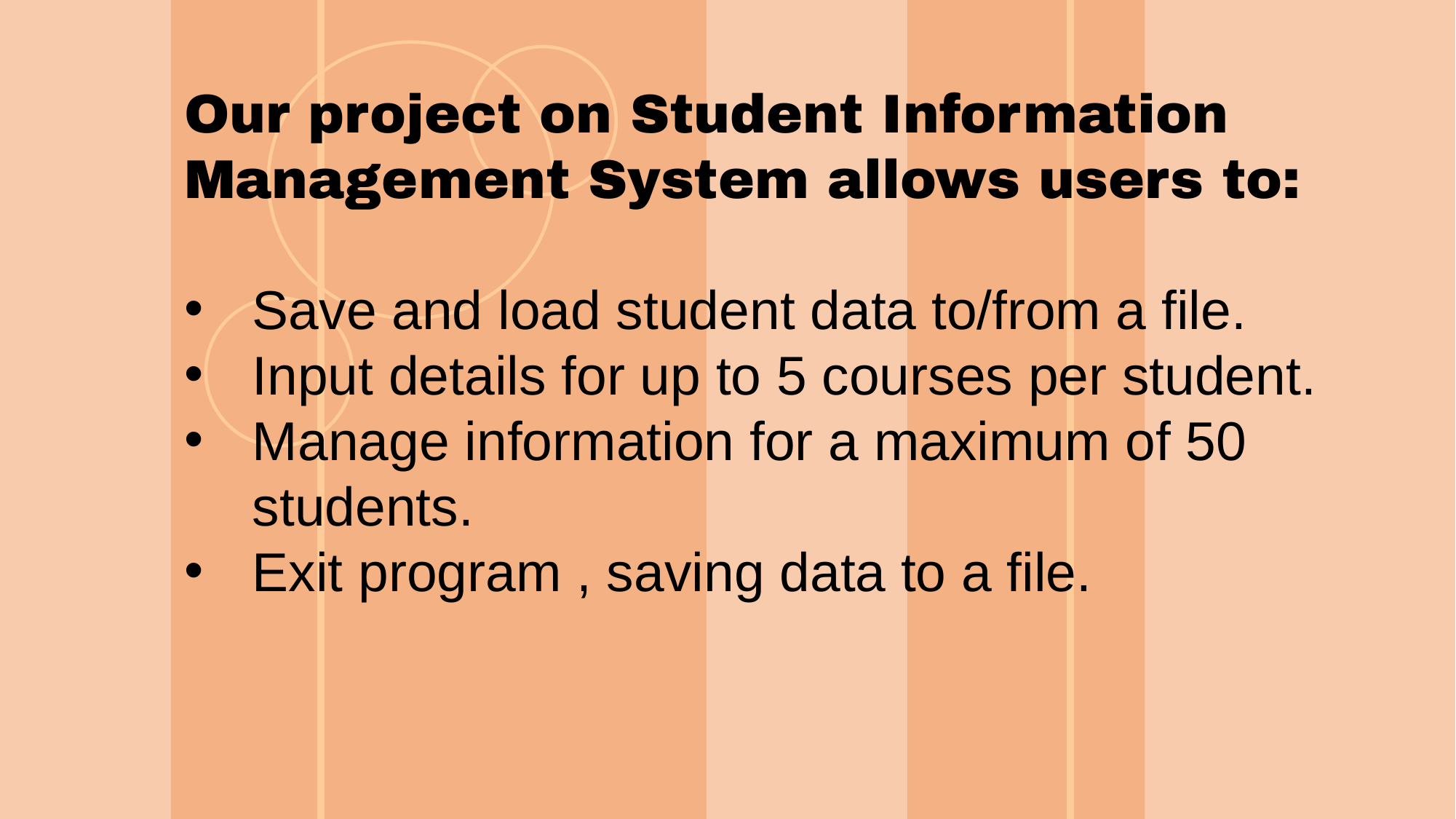

Our project on Student Information Management System allows users to:

Save and load student data to/from a file.
Input details for up to 5 courses per student.
Manage information for a maximum of 50 students.
Exit program , saving data to a file.